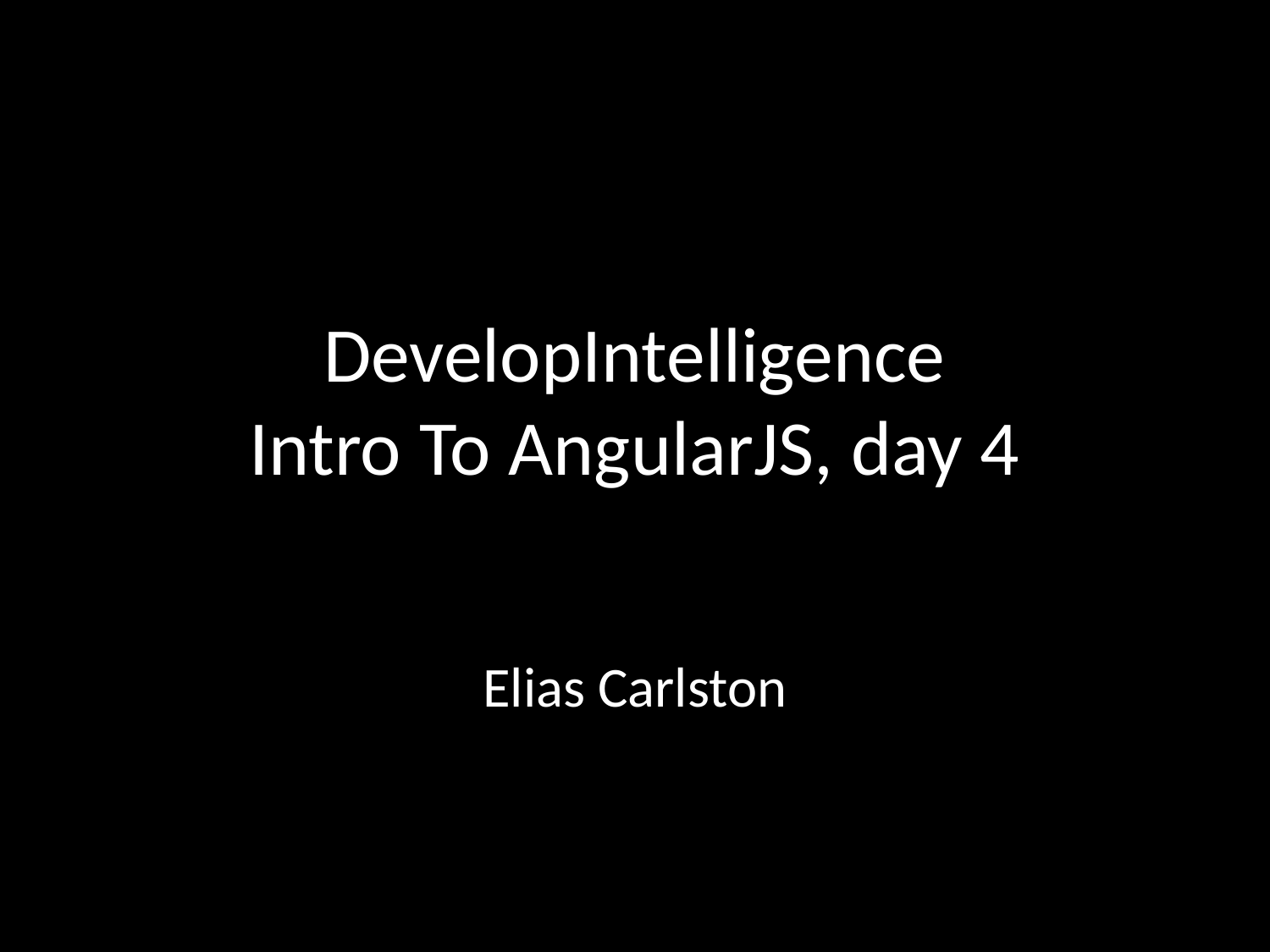

# DevelopIntelligence Intro To AngularJS, day 4
Elias Carlston